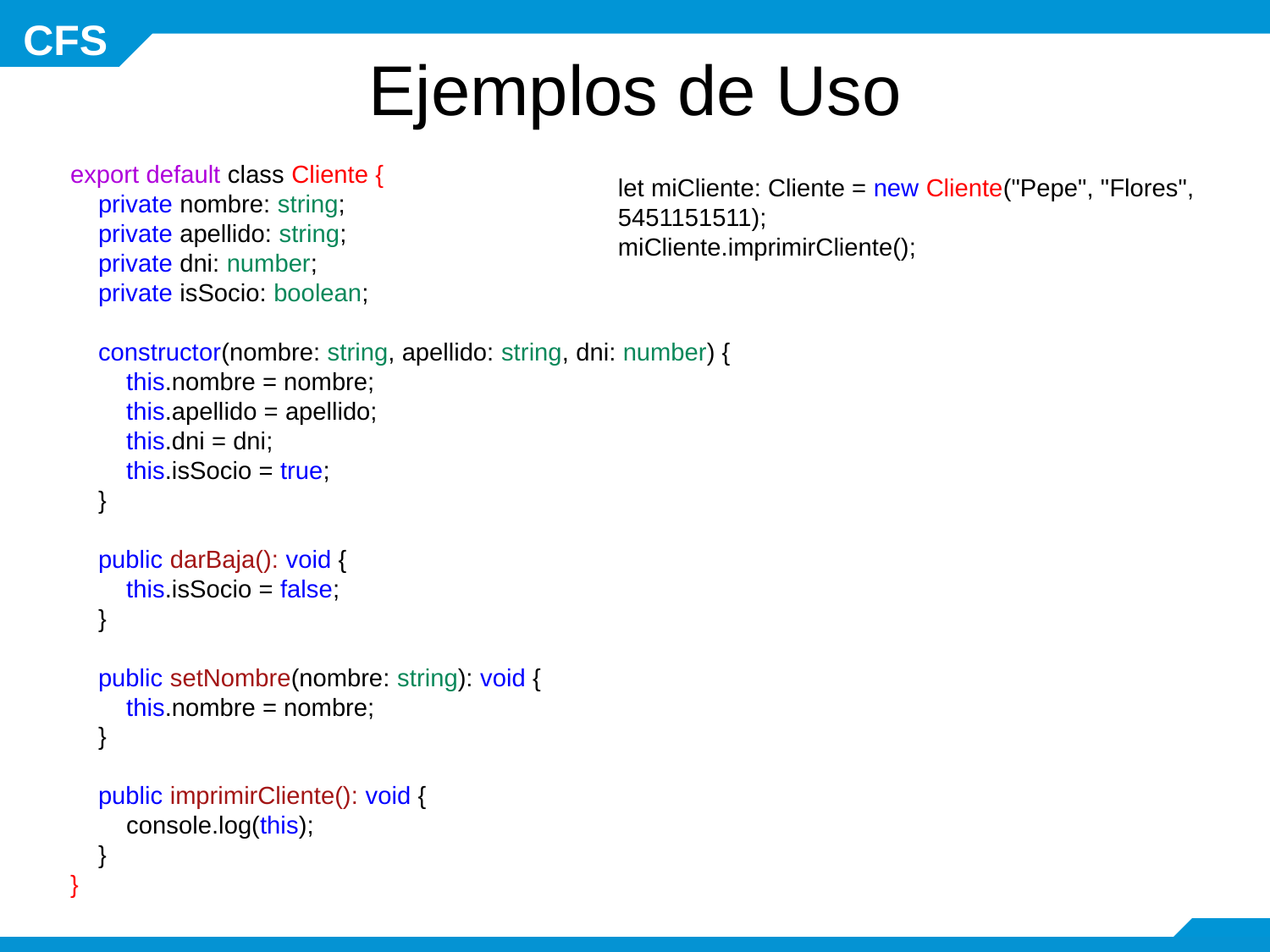

# Ejemplos de Uso
export default class Cliente {
    private nombre: string;
    private apellido: string;
    private dni: number;
    private isSocio: boolean;

    constructor(nombre: string, apellido: string, dni: number) {
        this.nombre = nombre;
        this.apellido = apellido;
        this.dni = dni;
        this.isSocio = true;
    }

    public darBaja(): void {
        this.isSocio = false;
    }

    public setNombre(nombre: string): void {
        this.nombre = nombre;
    }

    public imprimirCliente(): void {
        console.log(this);
    }
}

let miCliente: Cliente = new Cliente("Pepe", "Flores", 5451151511);
miCliente.imprimirCliente();